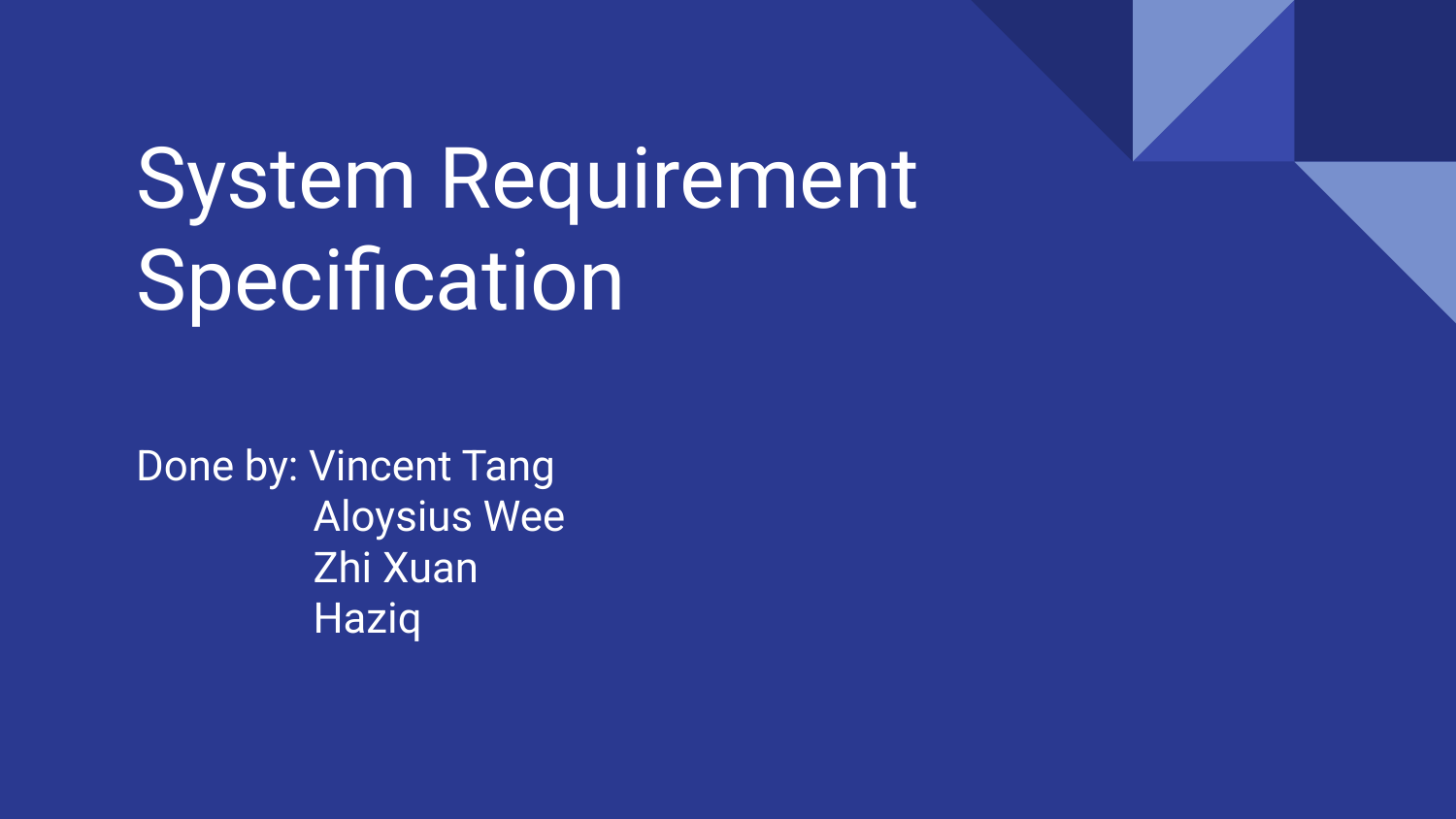

# System Requirement Specification
Done by: Vincent Tang
   Aloysius Wee
   Zhi Xuan
   Haziq